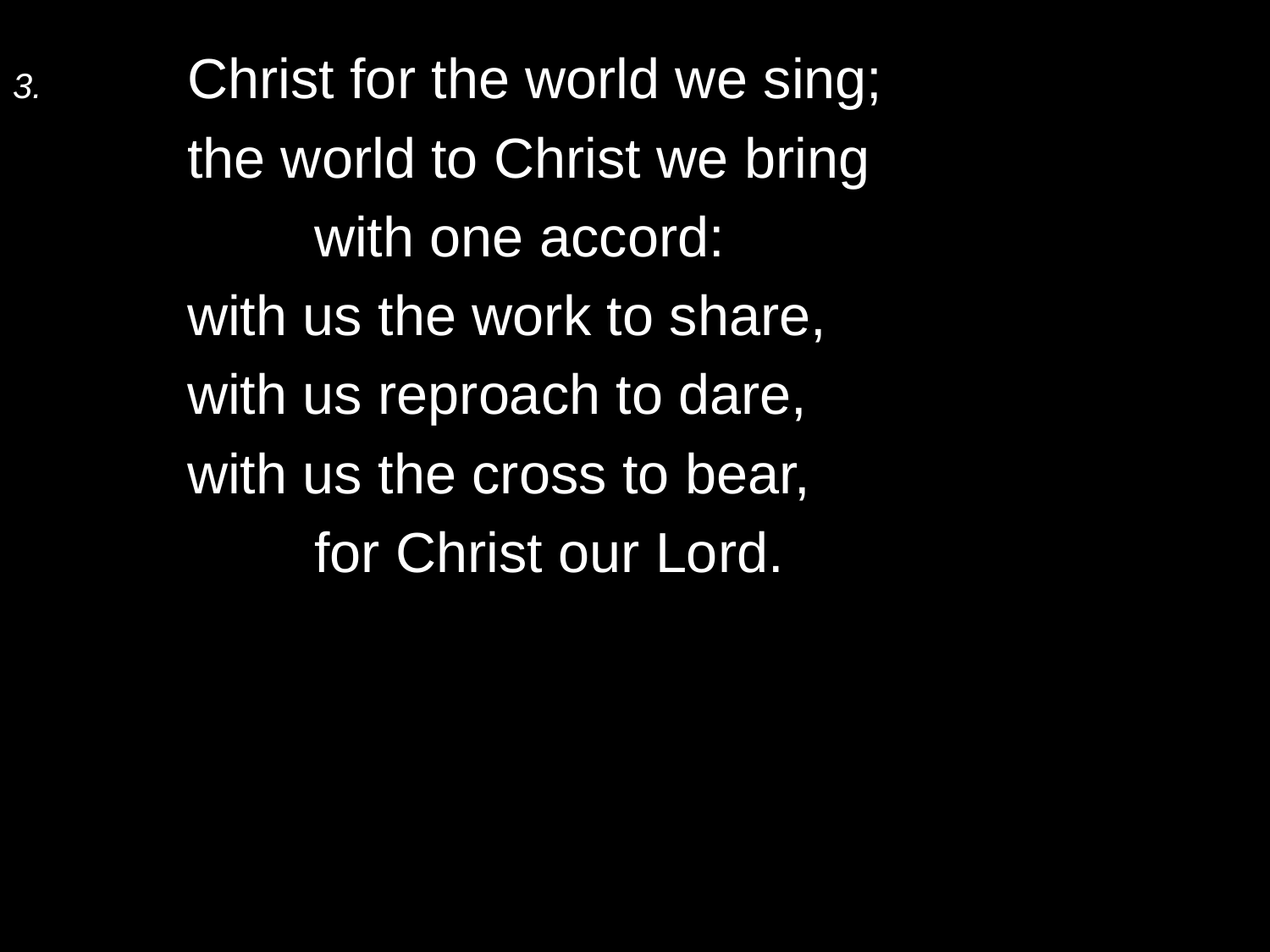

3.	Christ for the world we sing;
	the world to Christ we bring
		with one accord:
	with us the work to share,
	with us reproach to dare,
	with us the cross to bear,
		for Christ our Lord.